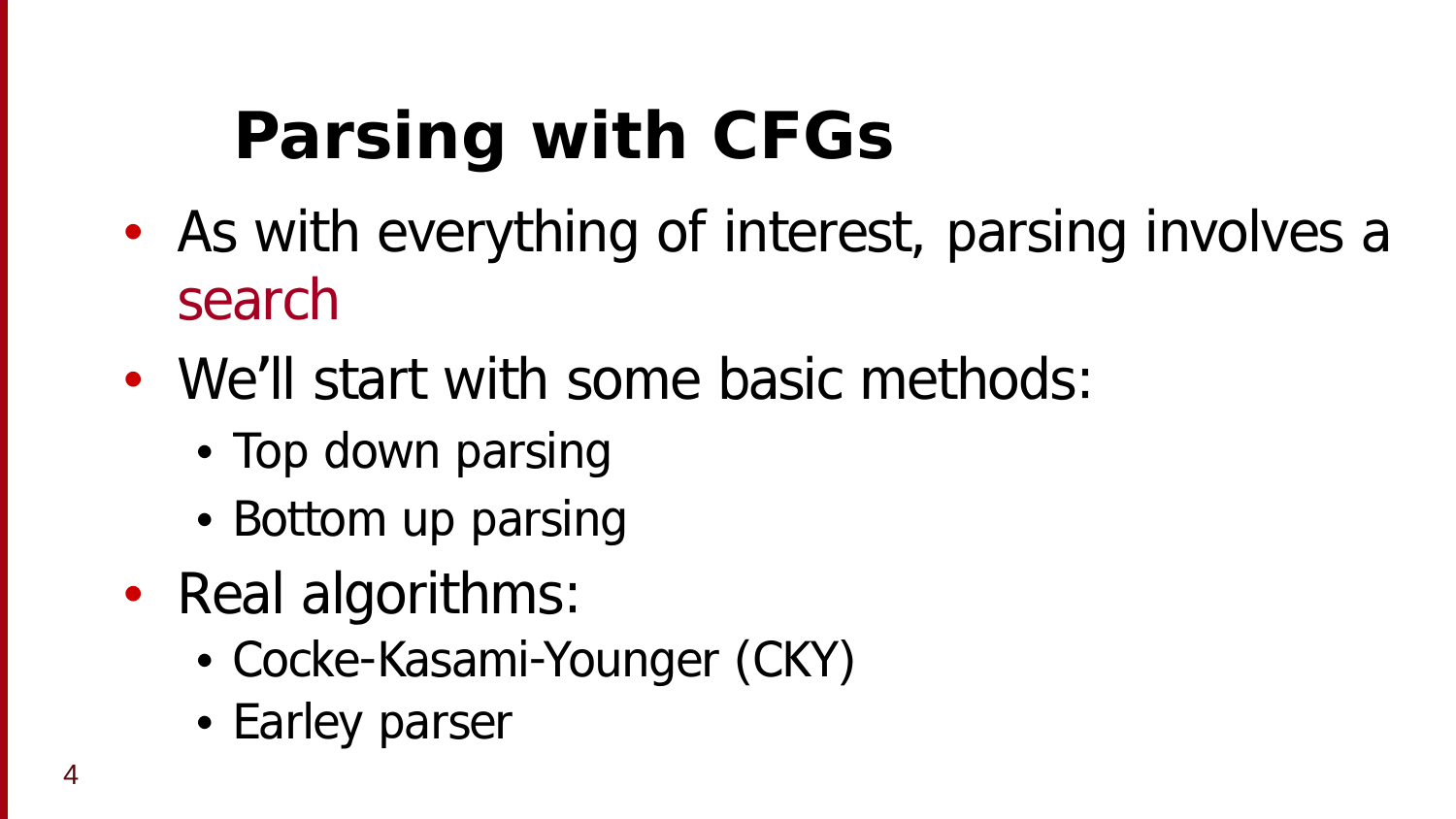

# Parsing with CFGs
As with everything of interest, parsing involves a search
We’ll start with some basic methods:
Top down parsing
Bottom up parsing
Real algorithms:
Cocke-Kasami-Younger (CKY)
Earley parser
4